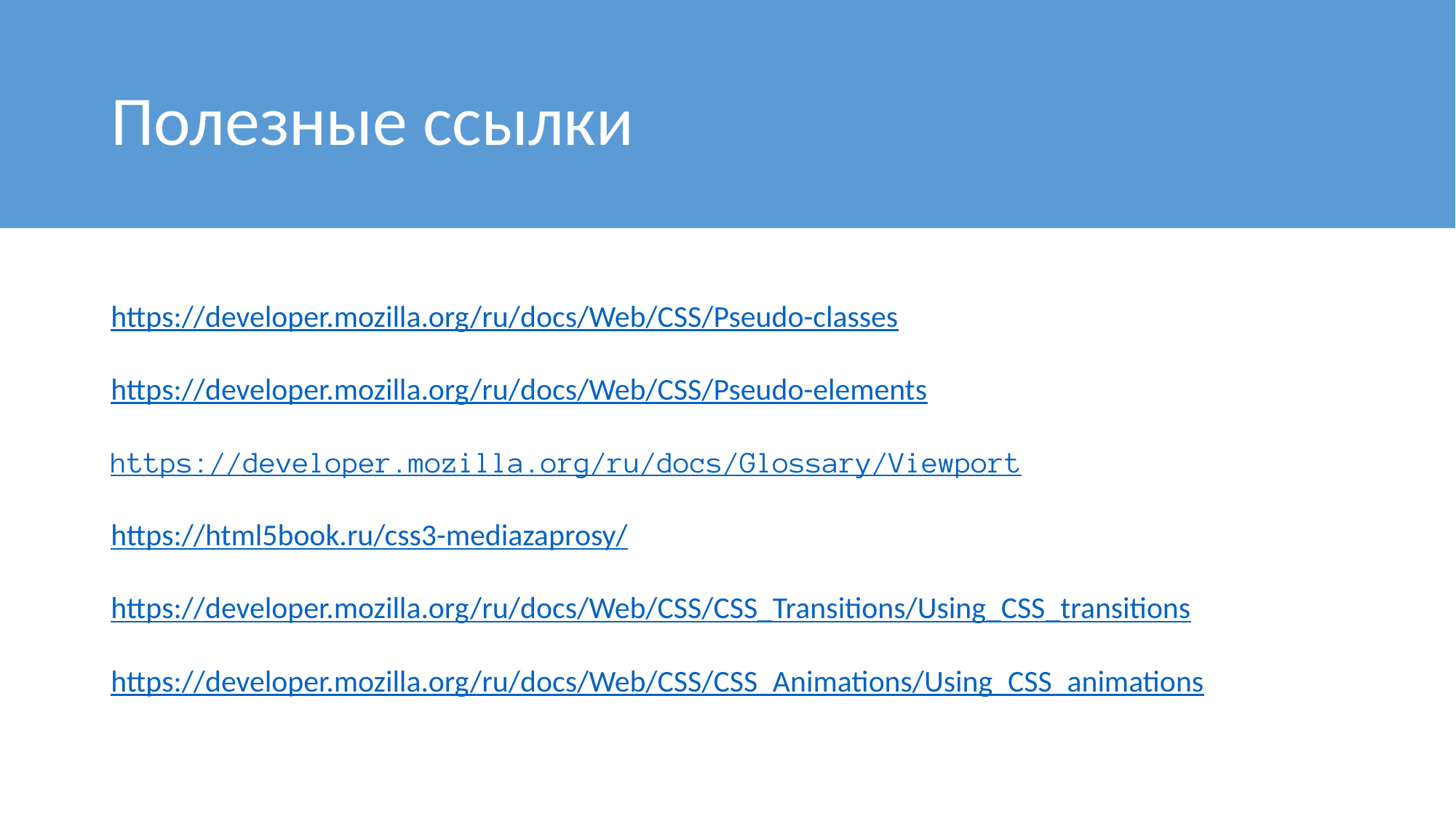

# Полезные ссылки
https://developer.mozilla.org/ru/docs/Web/CSS/Pseudo-classes

https://developer.mozilla.org/ru/docs/Web/CSS/Pseudo-elements

https://developer.mozilla.org/ru/docs/Glossary/Viewport

https://html5book.ru/css3-mediazaprosy/

https://developer.mozilla.org/ru/docs/Web/CSS/CSS_Transitions/Using_CSS_transitions

https://developer.mozilla.org/ru/docs/Web/CSS/CSS_Animations/Using_CSS_animations